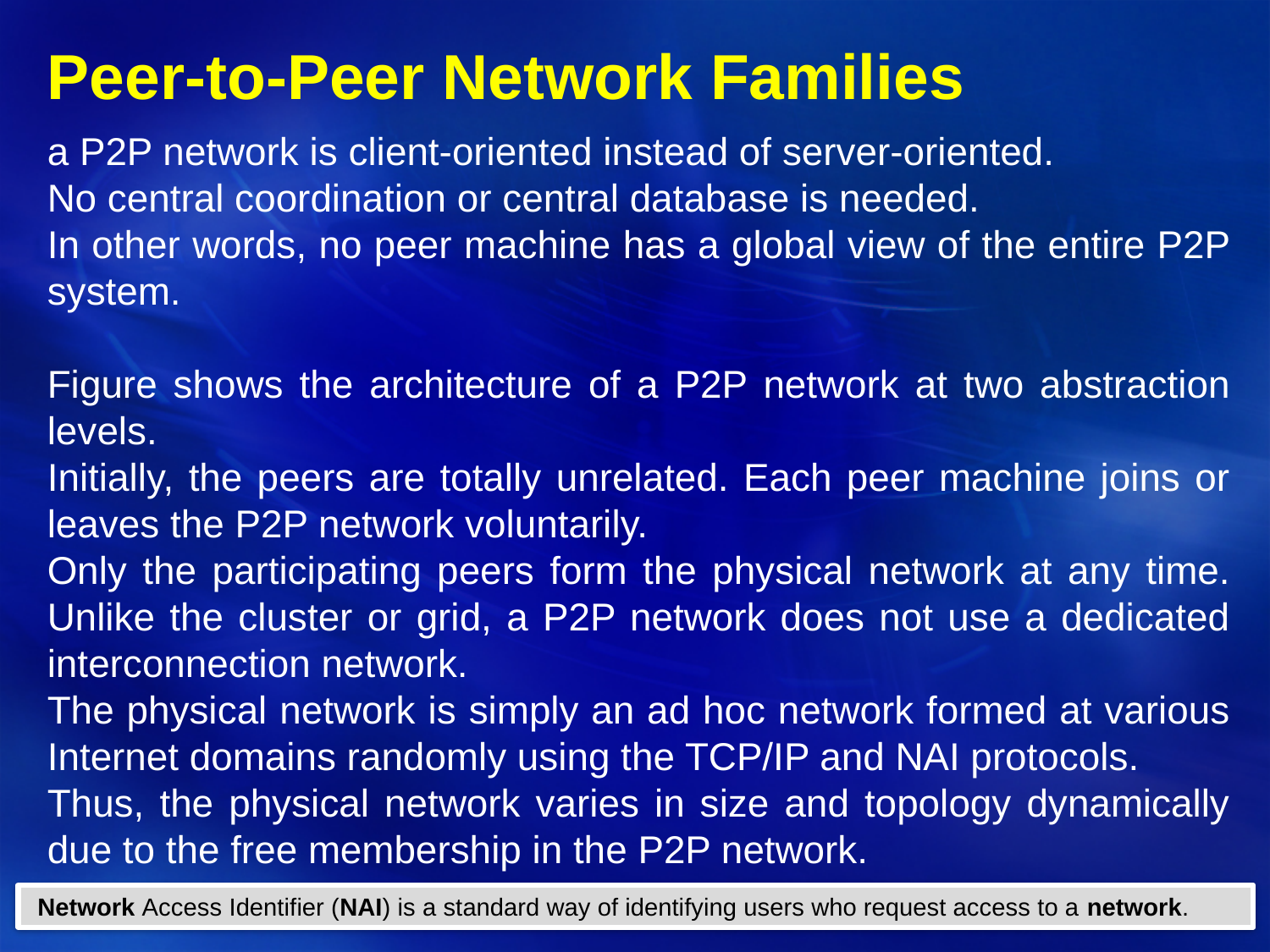

Peer-to-Peer Network Families
a P2P network is client-oriented instead of server-oriented.
No central coordination or central database is needed.
In other words, no peer machine has a global view of the entire P2P system.

Figure shows the architecture of a P2P network at two abstraction levels.
Initially, the peers are totally unrelated. Each peer machine joins or leaves the P2P network voluntarily.
Only the participating peers form the physical network at any time. Unlike the cluster or grid, a P2P network does not use a dedicated interconnection network.
The physical network is simply an ad hoc network formed at various Internet domains randomly using the TCP/IP and NAI protocols.
Thus, the physical network varies in size and topology dynamically due to the free membership in the P2P network.
 Network Access Identifier (NAI) is a standard way of identifying users who request access to a network.